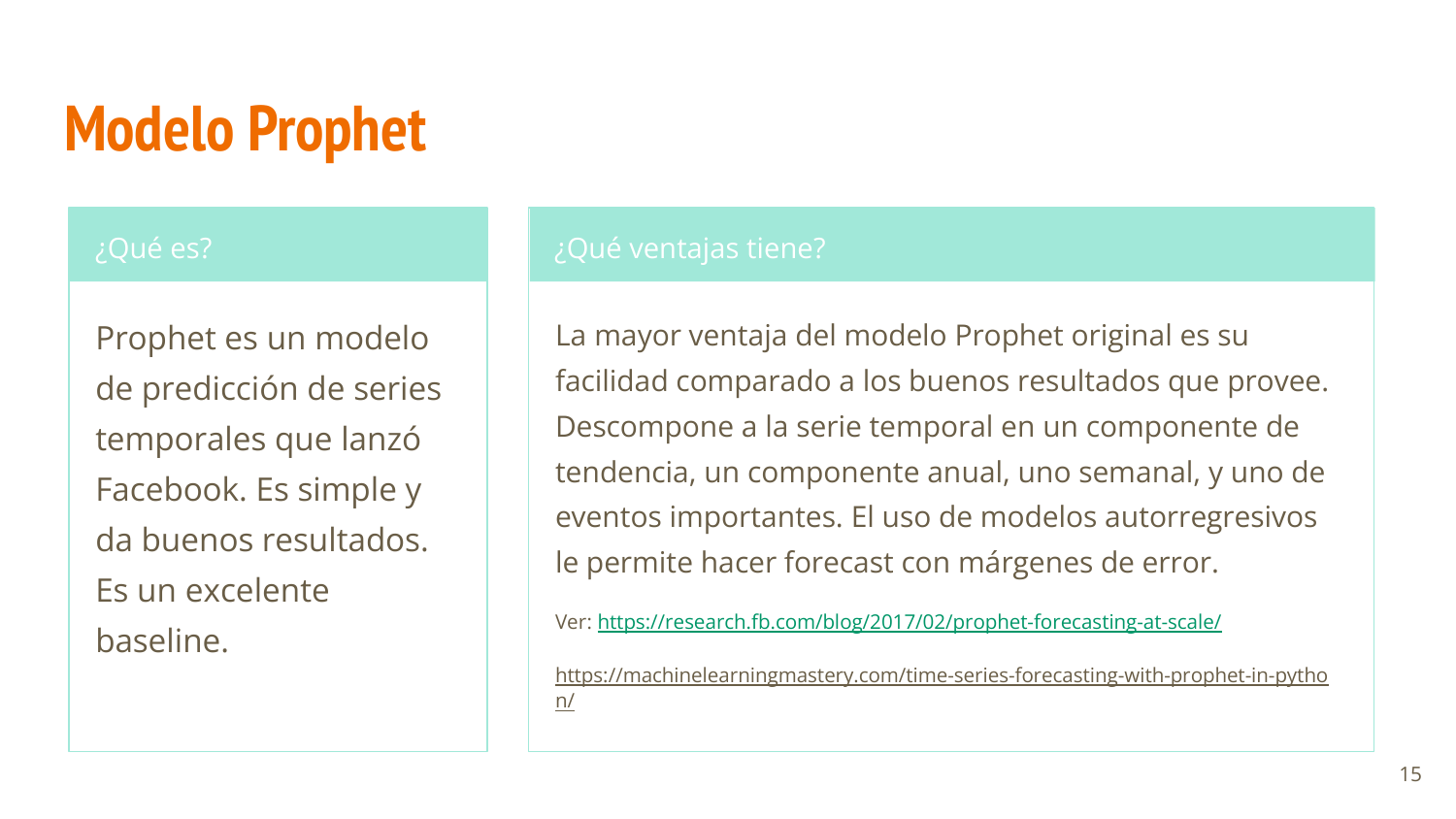

# Modelo Prophet

¿Qué es?

¿Qué ventajas tiene?
Prophet es un modelo de predicción de series temporales que lanzó Facebook. Es simple y da buenos resultados. Es un excelente baseline.
La mayor ventaja del modelo Prophet original es su facilidad comparado a los buenos resultados que provee. Descompone a la serie temporal en un componente de tendencia, un componente anual, uno semanal, y uno de eventos importantes. El uso de modelos autorregresivos le permite hacer forecast con márgenes de error.
Ver: https://research.fb.com/blog/2017/02/prophet-forecasting-at-scale/
https://machinelearningmastery.com/time-series-forecasting-with-prophet-in-python/
15